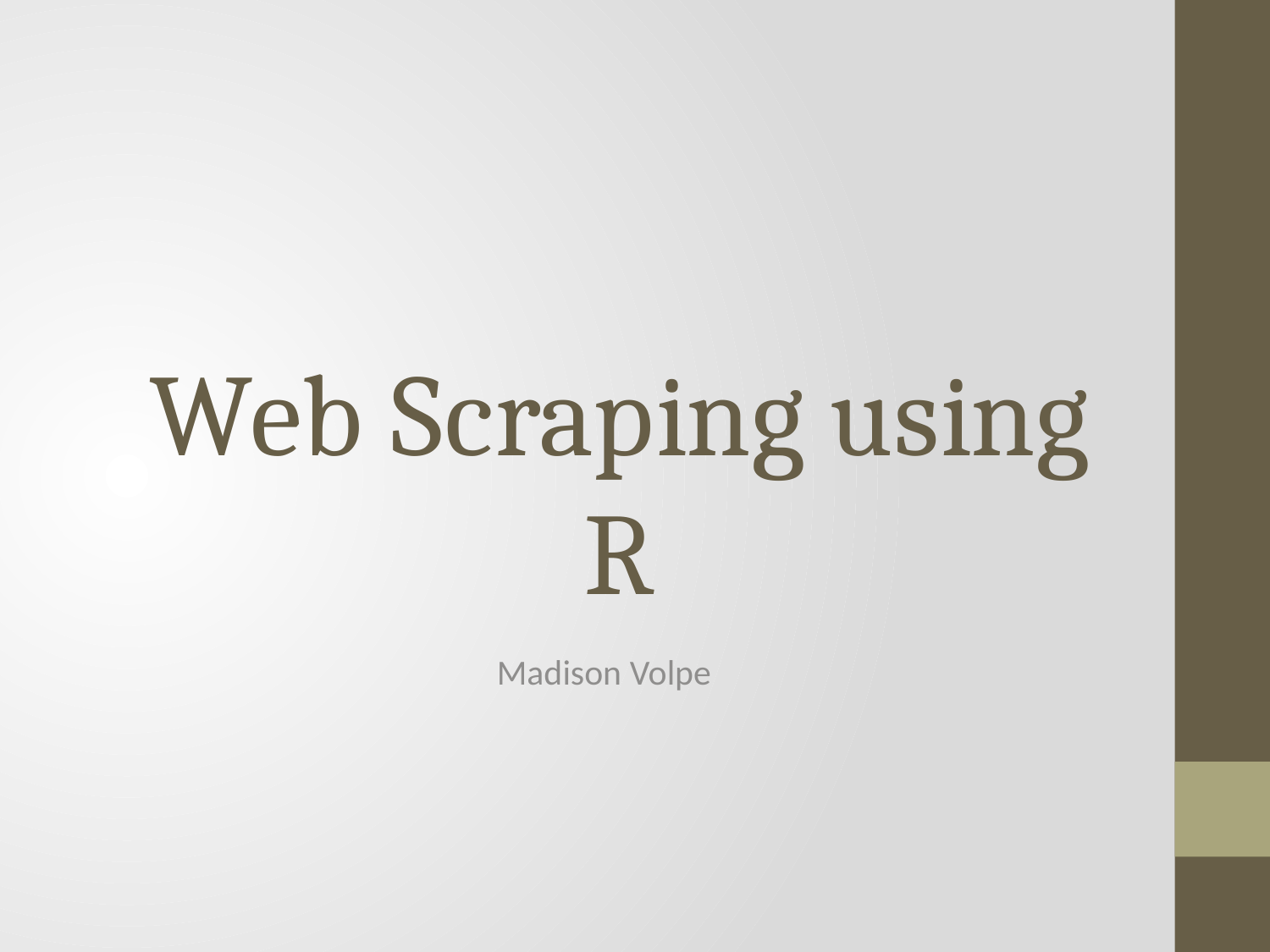

# Web Scraping using R
Madison Volpe